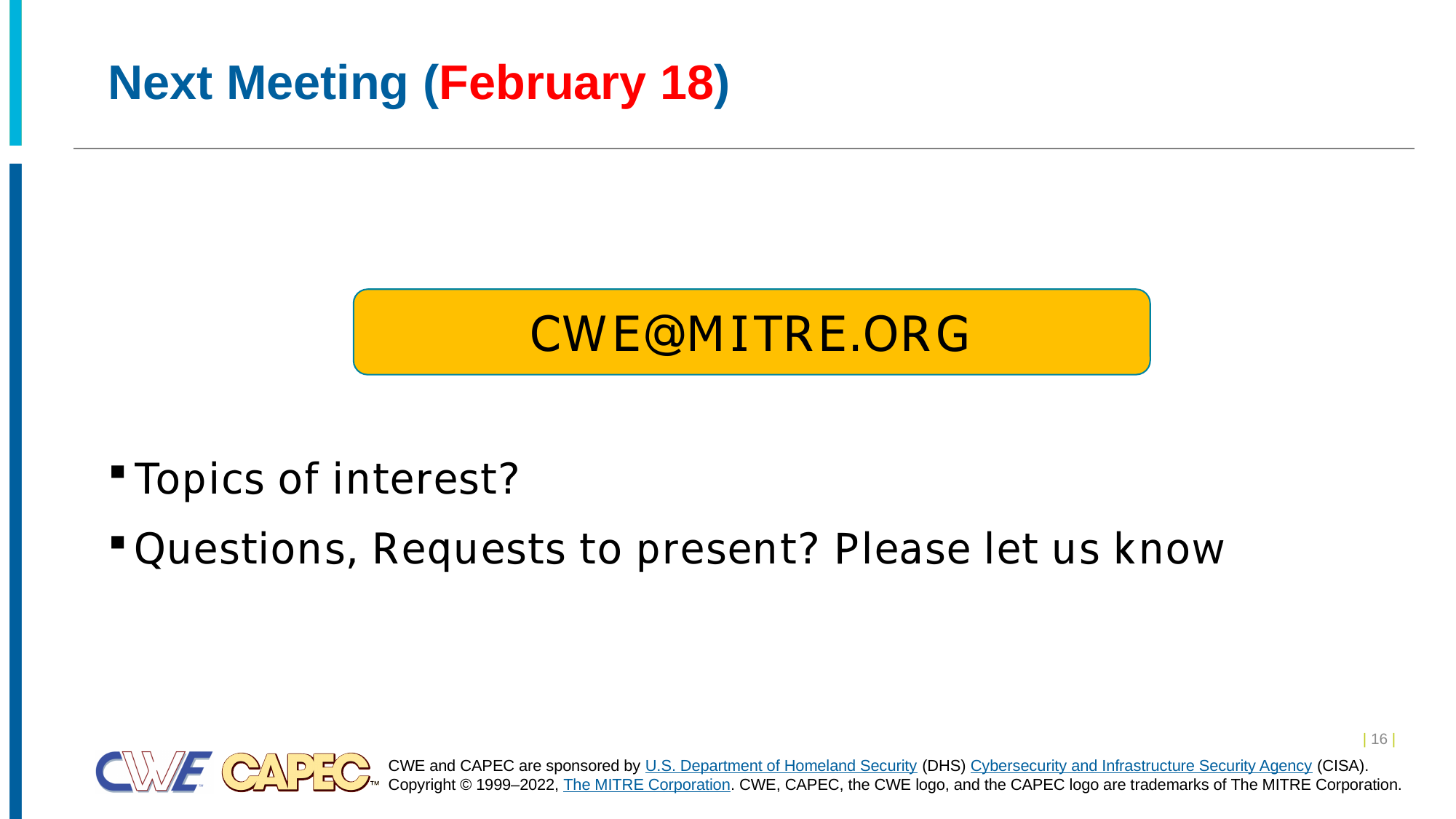

# Next Meeting (February 18)

Topics of interest?
Questions, Requests to present? Please let us know

CWE@MITRE.ORG
| 16 |